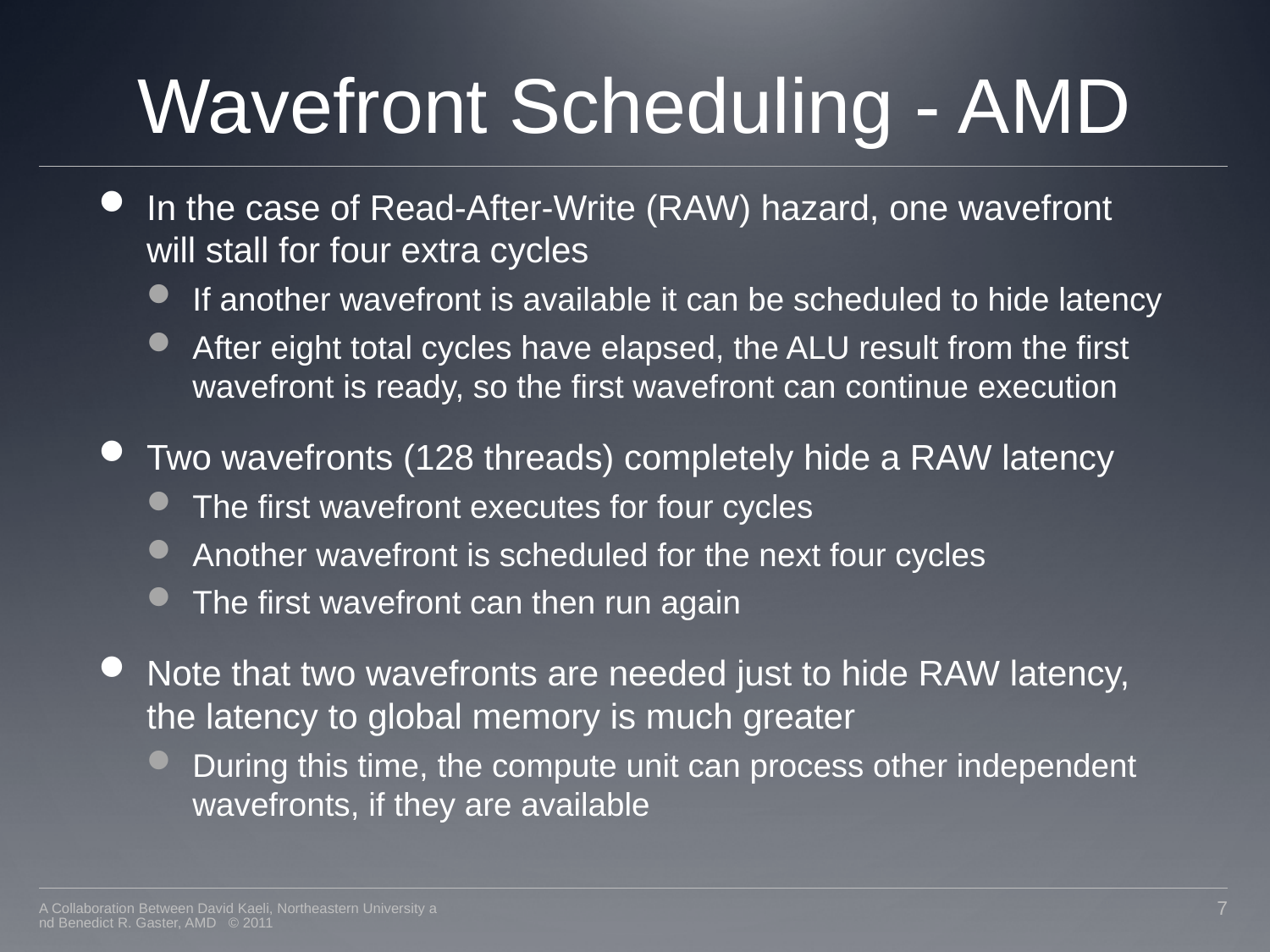

# Wavefront Scheduling - AMD
In the case of Read-After-Write (RAW) hazard, one wavefront will stall for four extra cycles
If another wavefront is available it can be scheduled to hide latency
After eight total cycles have elapsed, the ALU result from the first wavefront is ready, so the first wavefront can continue execution
Two wavefronts (128 threads) completely hide a RAW latency
The first wavefront executes for four cycles
Another wavefront is scheduled for the next four cycles
The first wavefront can then run again
Note that two wavefronts are needed just to hide RAW latency, the latency to global memory is much greater
During this time, the compute unit can process other independent wavefronts, if they are available
A Collaboration Between David Kaeli, Northeastern University and Benedict R. Gaster, AMD   © 2011
7